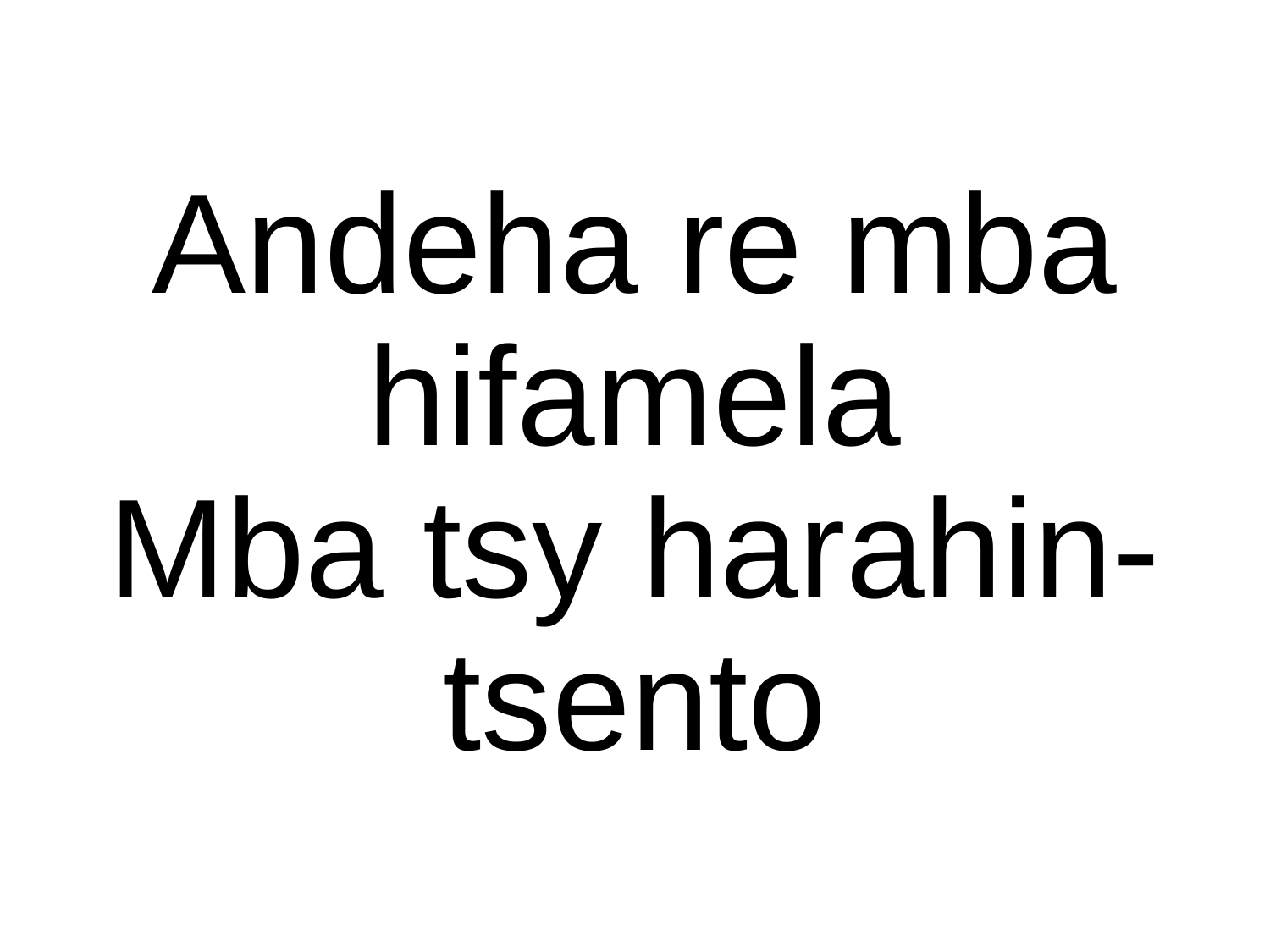

# Andeha re mba hifamela Mba tsy harahin-tsento